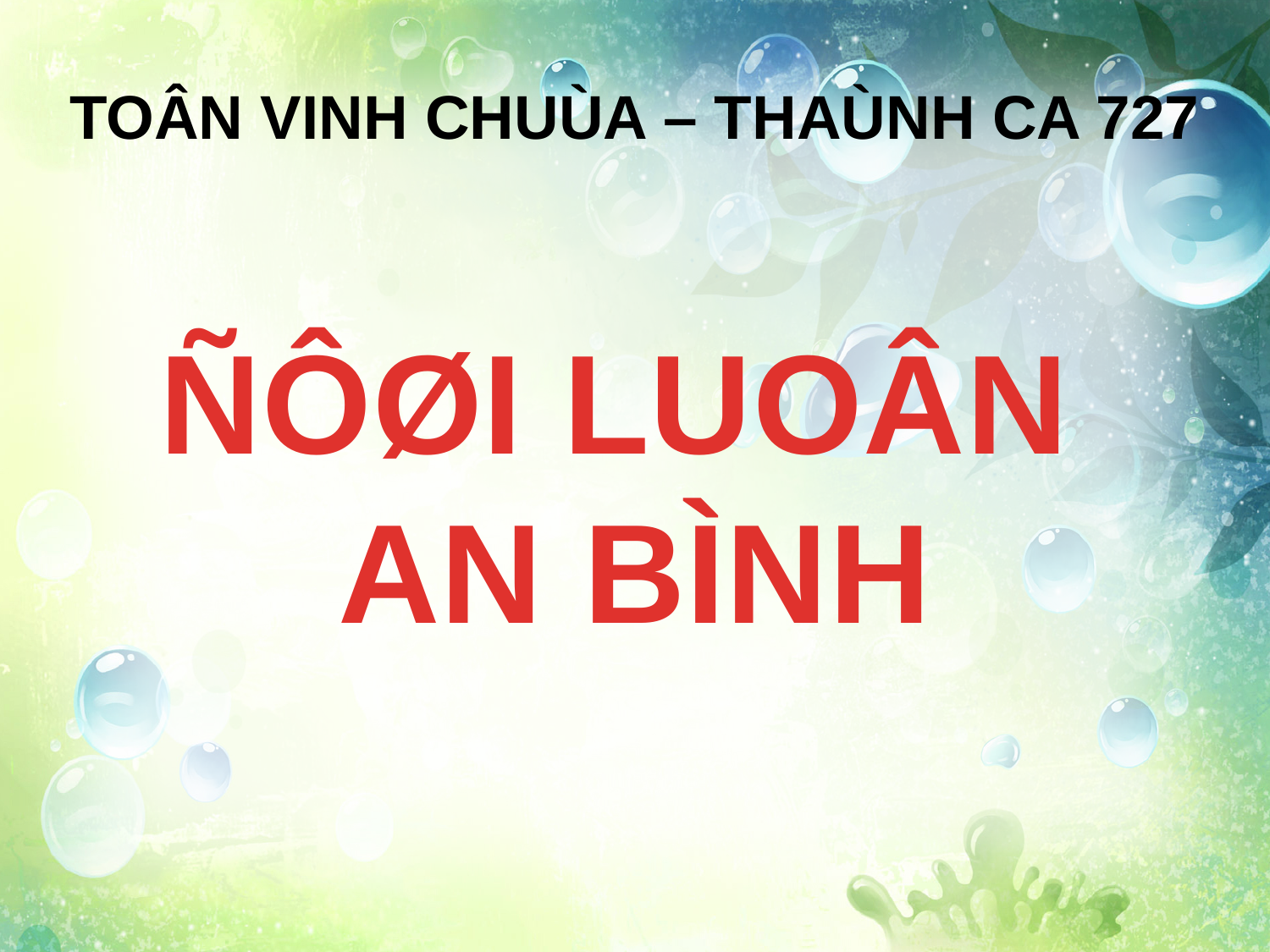

TOÂN VINH CHUÙA – THAÙNH CA 727
ÑÔØI LUOÂN
AN BÌNH